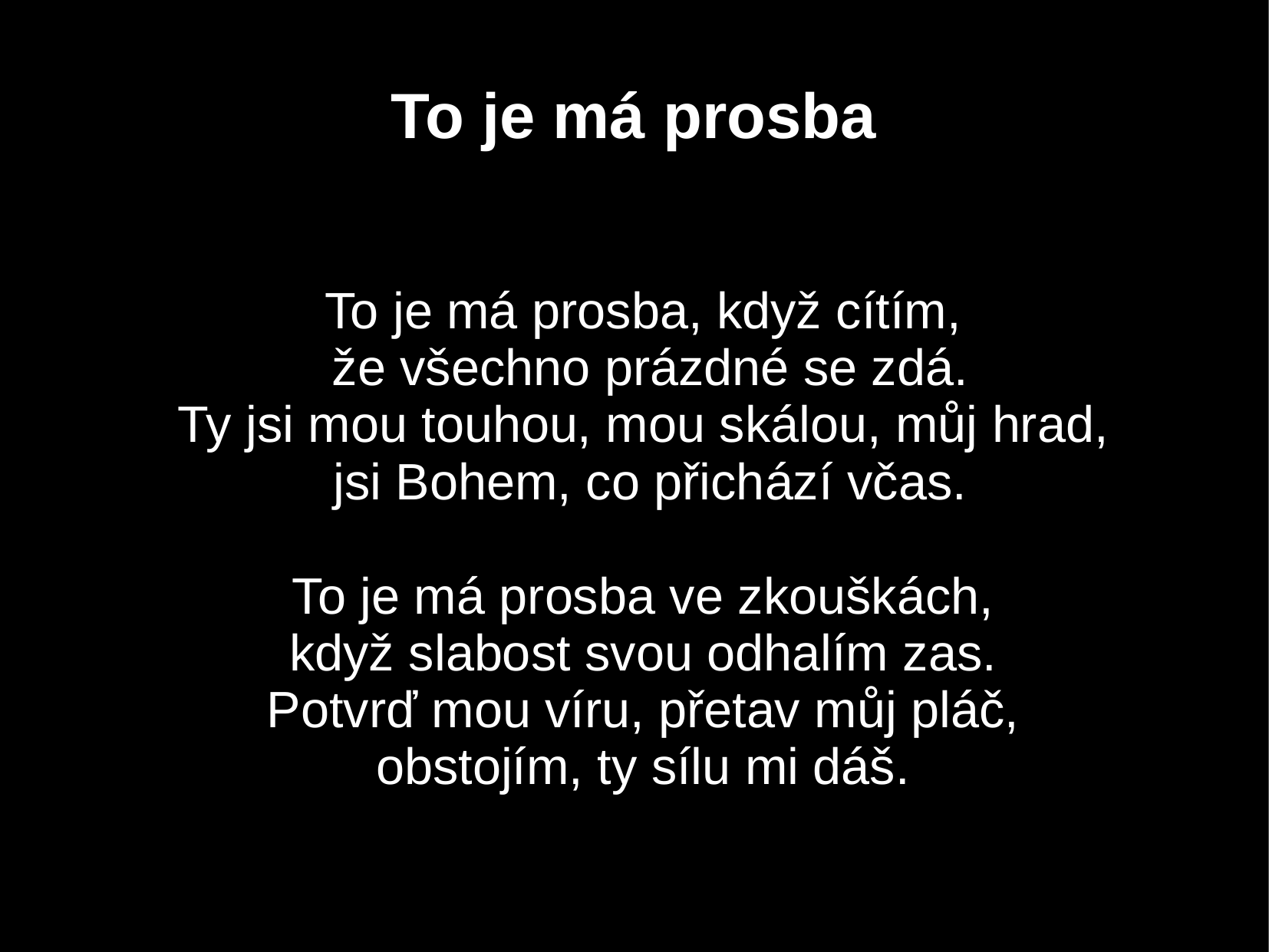

To je má prosba
To je má prosba, když cítím,
 že všechno prázdné se zdá.
Ty jsi mou touhou, mou skálou, můj hrad,
 jsi Bohem, co přichází včas.

To je má prosba ve zkouškách,
když slabost svou odhalím zas.
Potvrď mou víru, přetav můj pláč,
obstojím, ty sílu mi dáš.